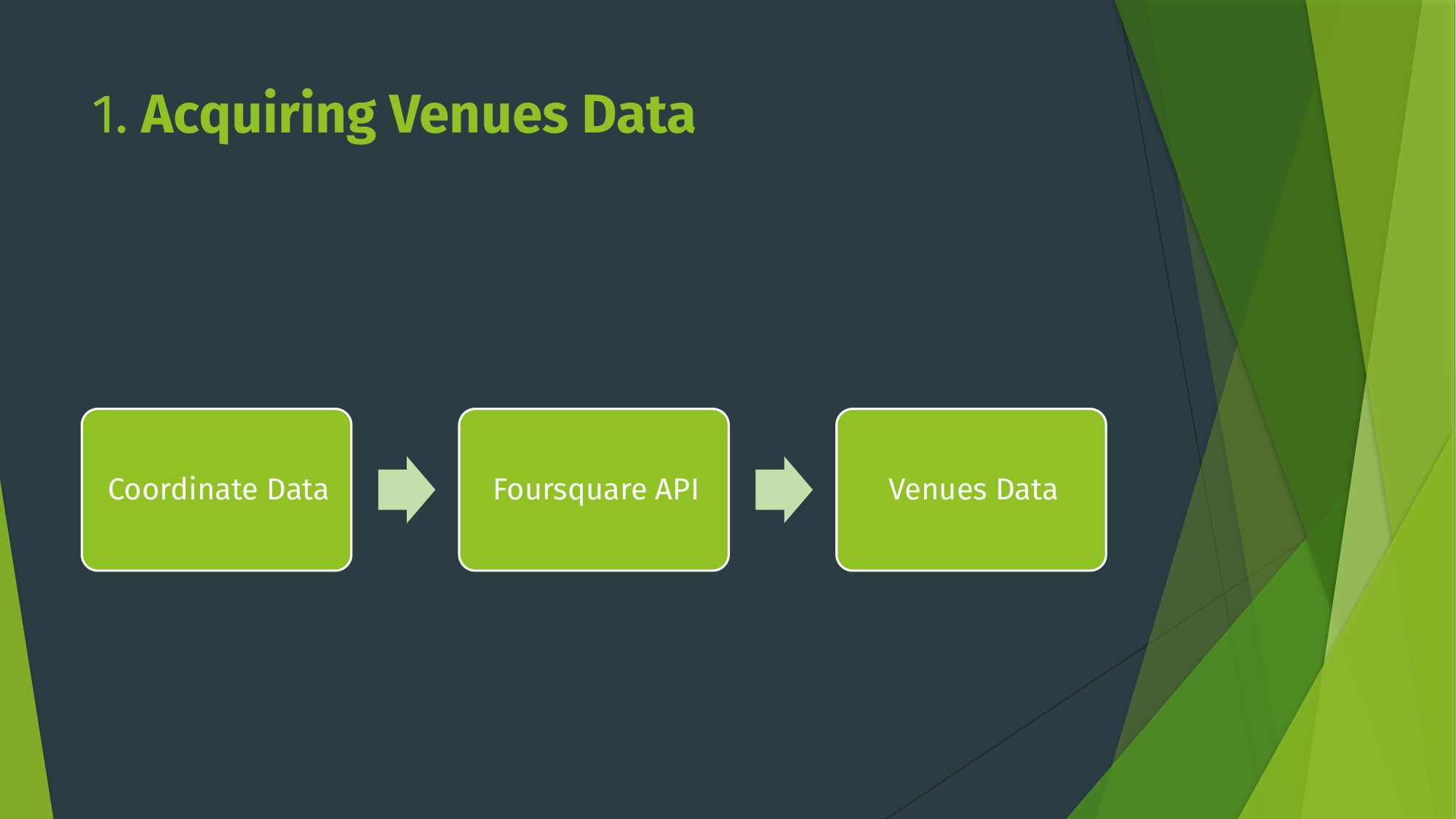

# 1. Acquiring Venues Data
Coordinate Data

Foursquare API

Venues Data